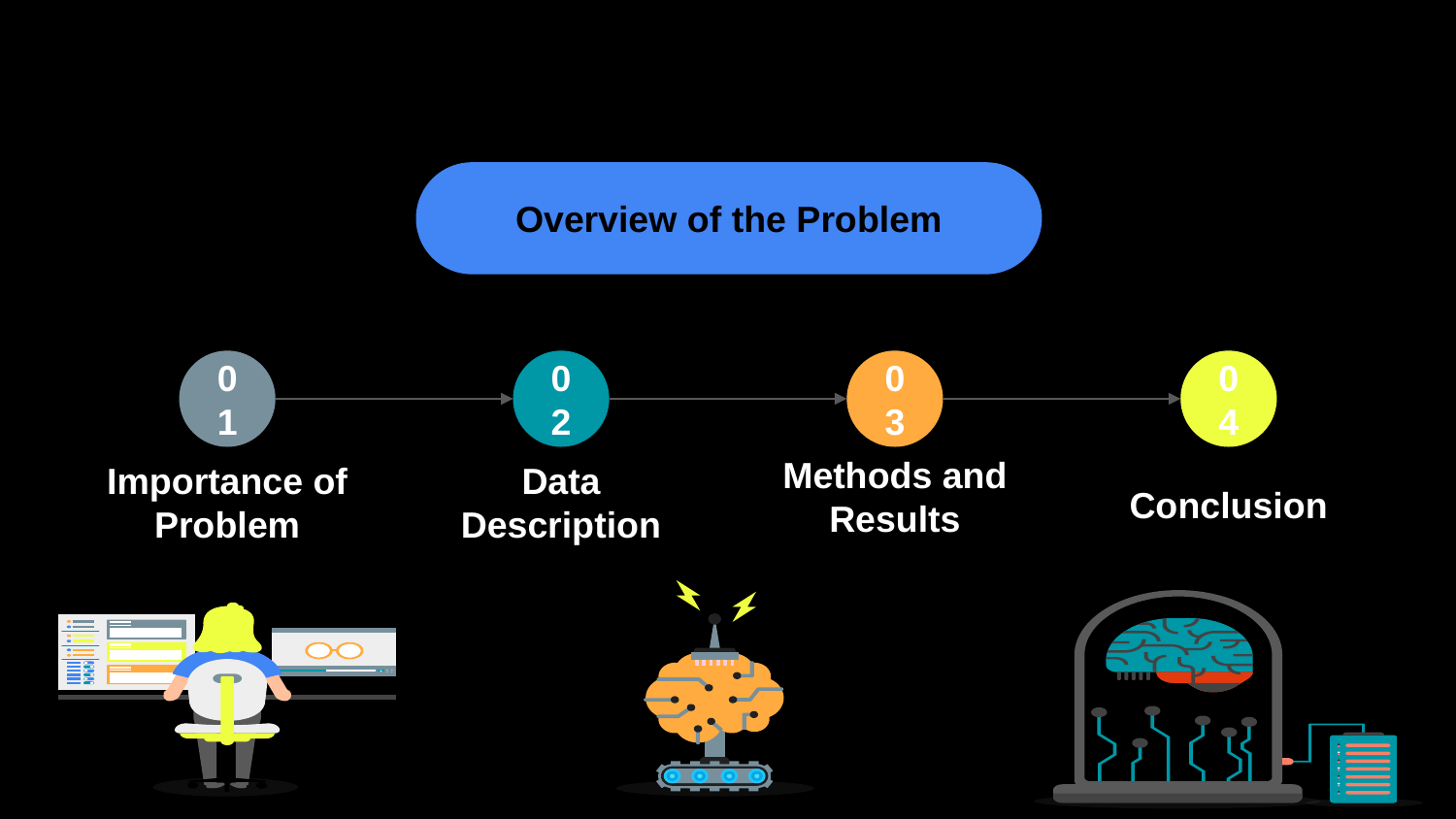

# Agenda

Overview of the Problem
03
Methods and Results

04
Conclusion

01
Importance of Problem

02
Data Description